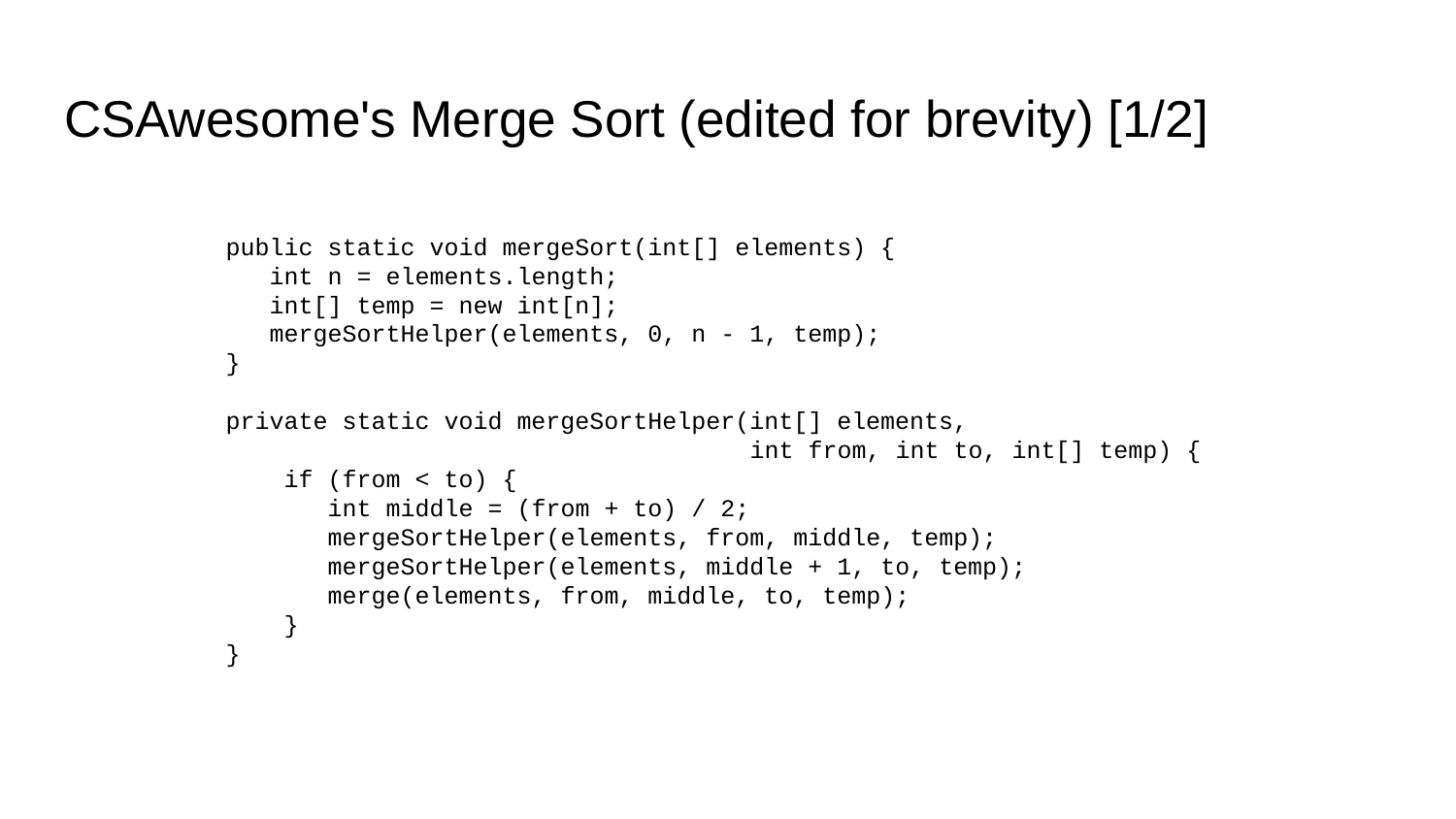

# CSAwesome's Merge Sort (edited for brevity) [1/2]
   public static void mergeSort(int[] elements) {
      int n = elements.length;
      int[] temp = new int[n];
      mergeSortHelper(elements, 0, n - 1, temp);
   }

   private static void mergeSortHelper(int[] elements,
                                       int from, int to, int[] temp) {
       if (from < to) {
          int middle = (from + to) / 2;
          mergeSortHelper(elements, from, middle, temp);
          mergeSortHelper(elements, middle + 1, to, temp);
          merge(elements, from, middle, to, temp);
       }
   }